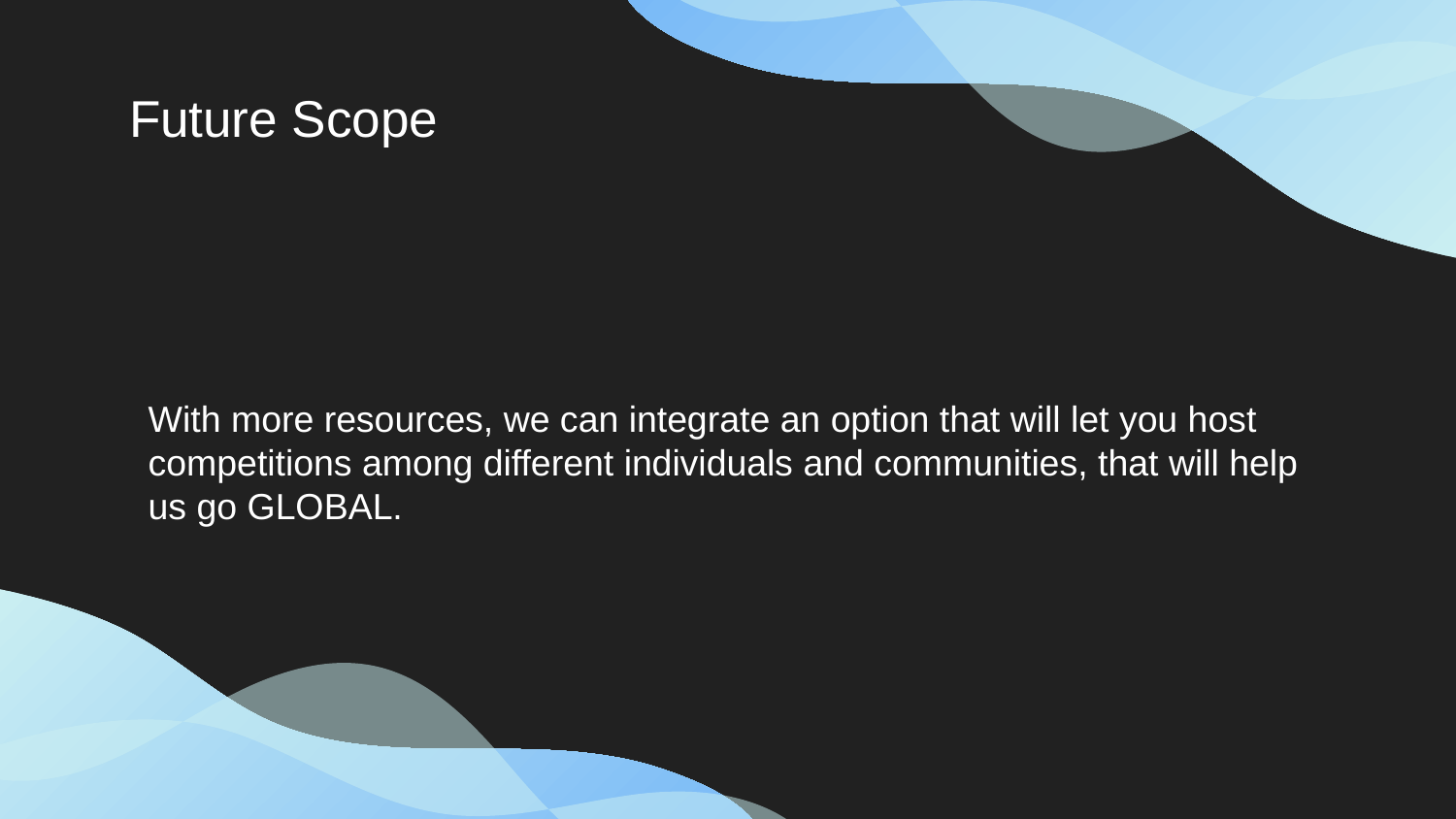

# Future Scope
With more resources, we can integrate an option that will let you host competitions among different individuals and communities, that will help us go GLOBAL.